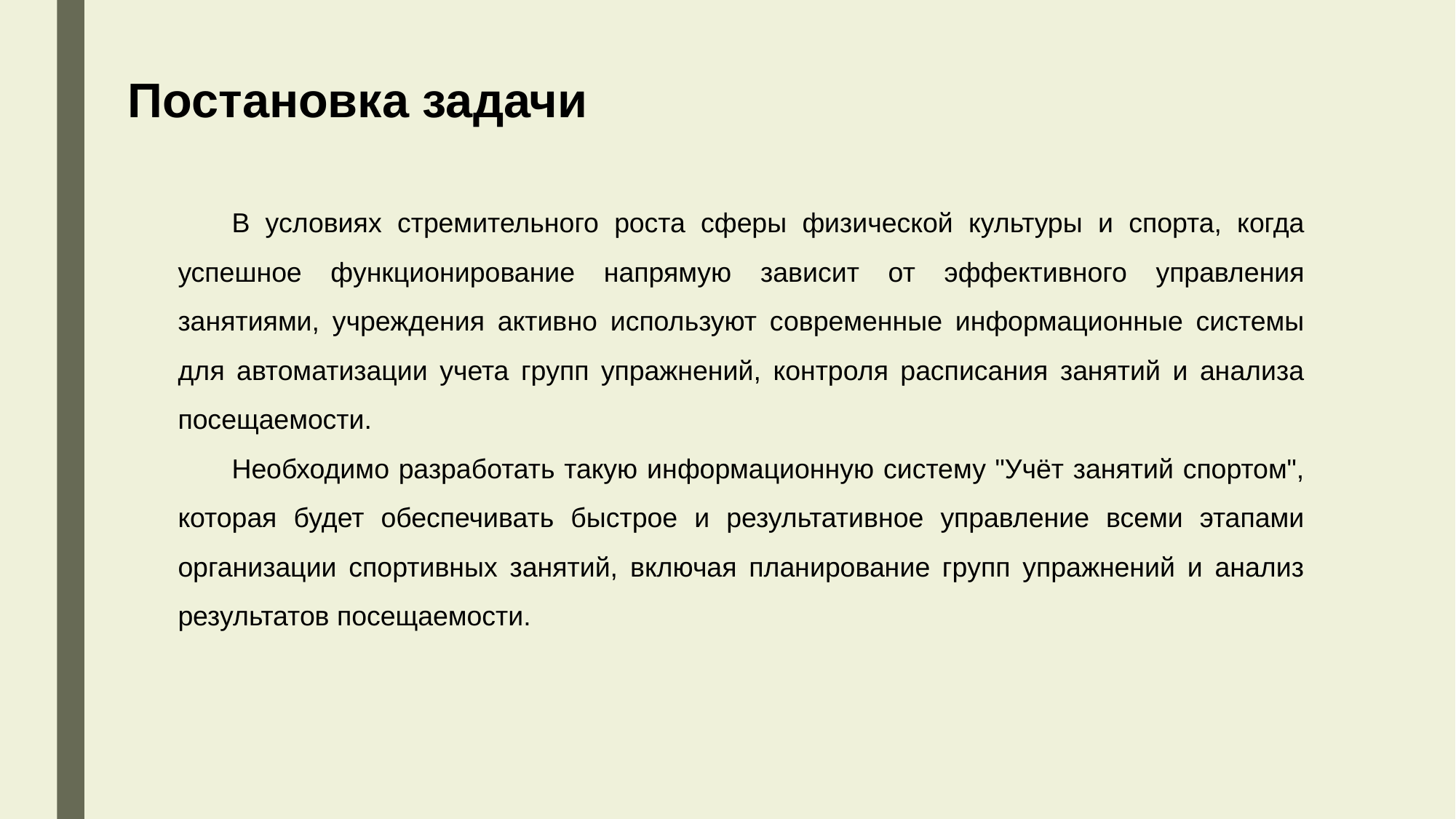

Постановка задачи
В условиях стремительного роста сферы физической культуры и спорта, когда успешное функционирование напрямую зависит от эффективного управления занятиями, учреждения активно используют современные информационные системы для автоматизации учета групп упражнений, контроля расписания занятий и анализа посещаемости.
Необходимо разработать такую информационную систему "Учёт занятий спортом", которая будет обеспечивать быстрое и результативное управление всеми этапами организации спортивных занятий, включая планирование групп упражнений и анализ результатов посещаемости.